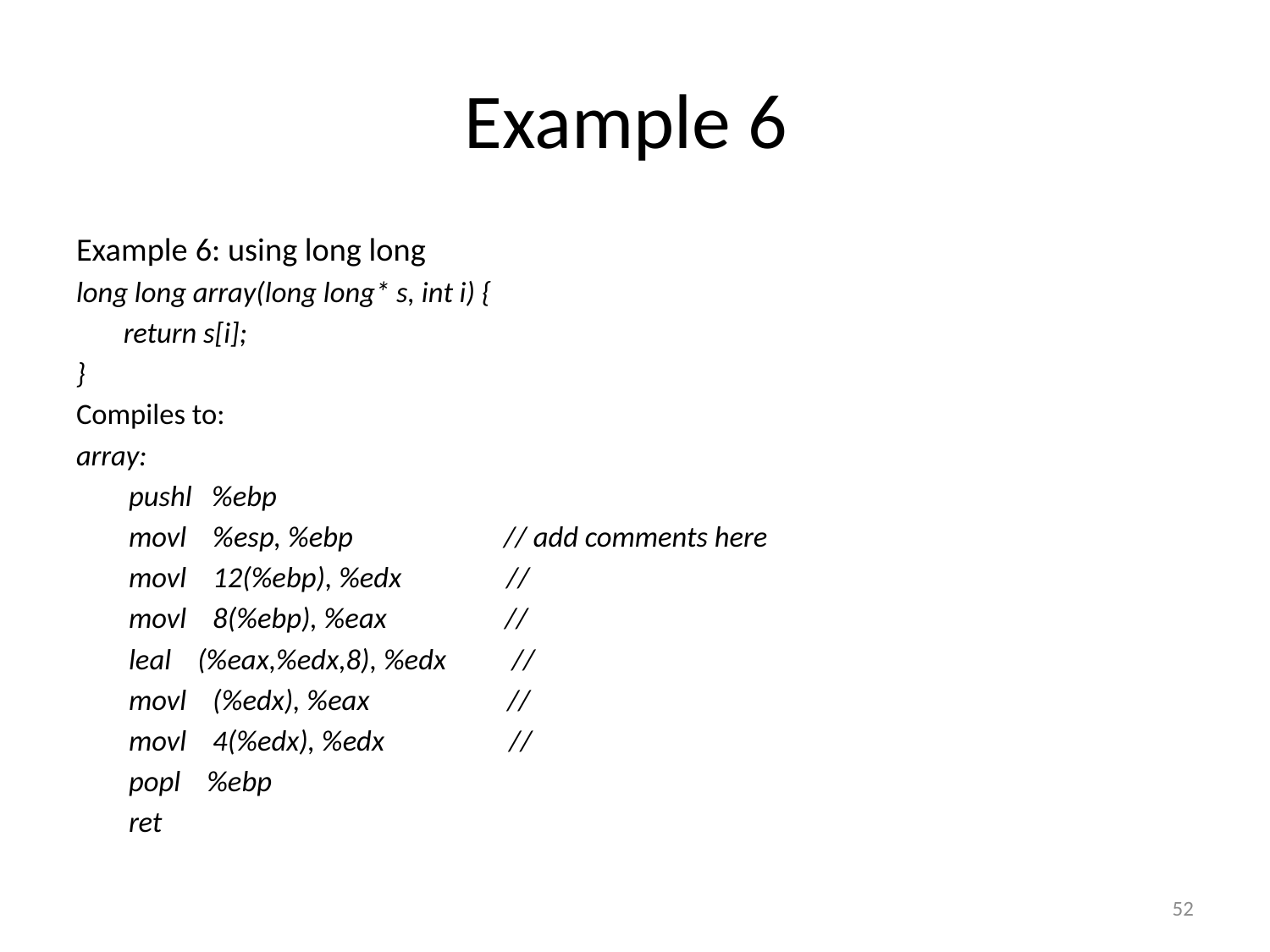

# Example 6
Example 6: using long long
long long array(long long* s, int i) {
	return s[i];
}
Compiles to:
array:
        pushl   %ebp
        movl    %esp, %ebp                       // add comments here
        movl    12(%ebp), %edx                //
        movl    8(%ebp), %eax                  //
        leal    (%eax,%edx,8), %edx          //
        movl    (%edx), %eax                     //
        movl    4(%edx), %edx                   //
        popl    %ebp
        ret

52